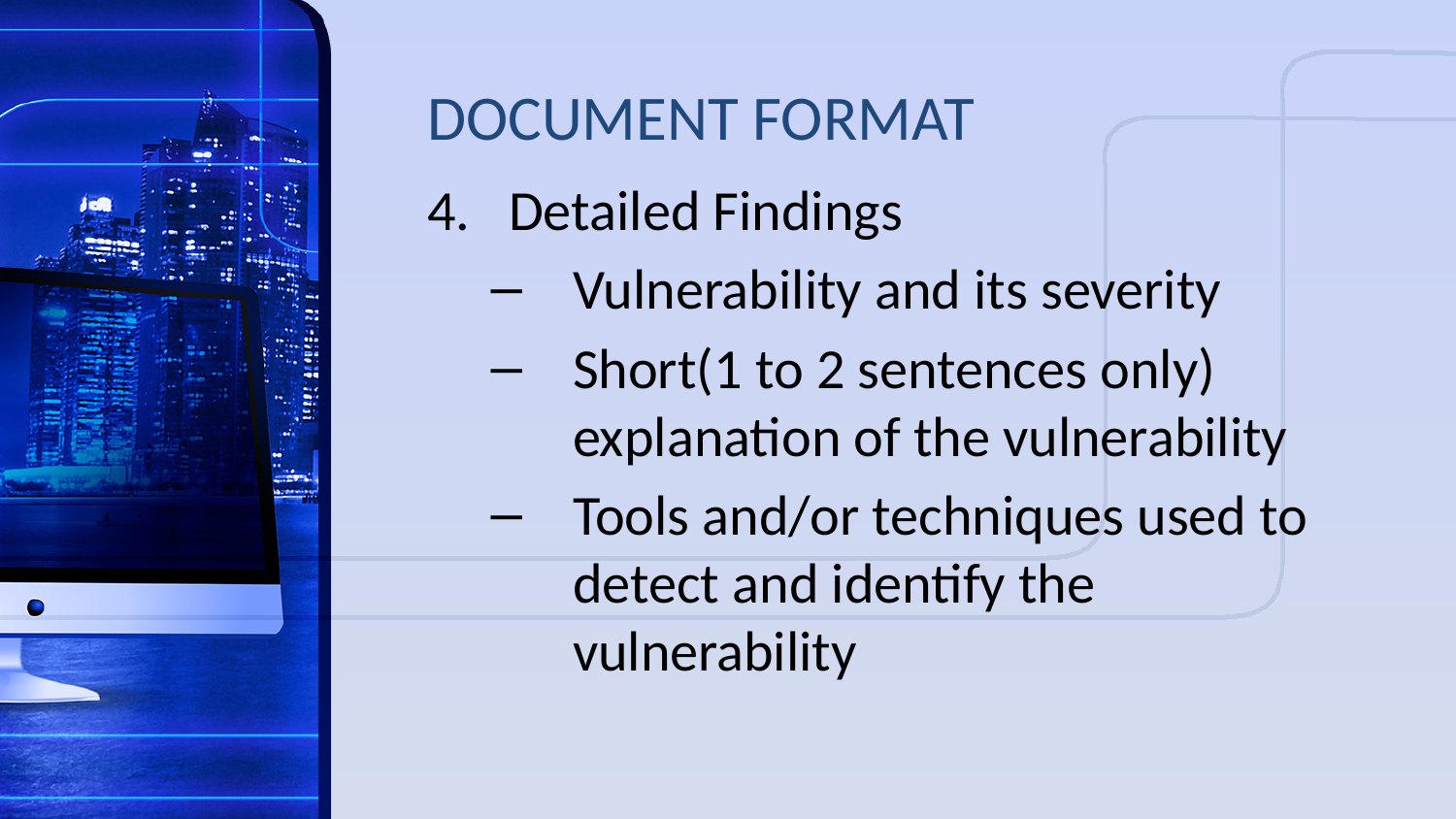

# DOCUMENT FORMAT
Detailed Findings
Vulnerability and its severity
Short(1 to 2 sentences only) explanation of the vulnerability
Tools and/or techniques used to detect and identify the vulnerability